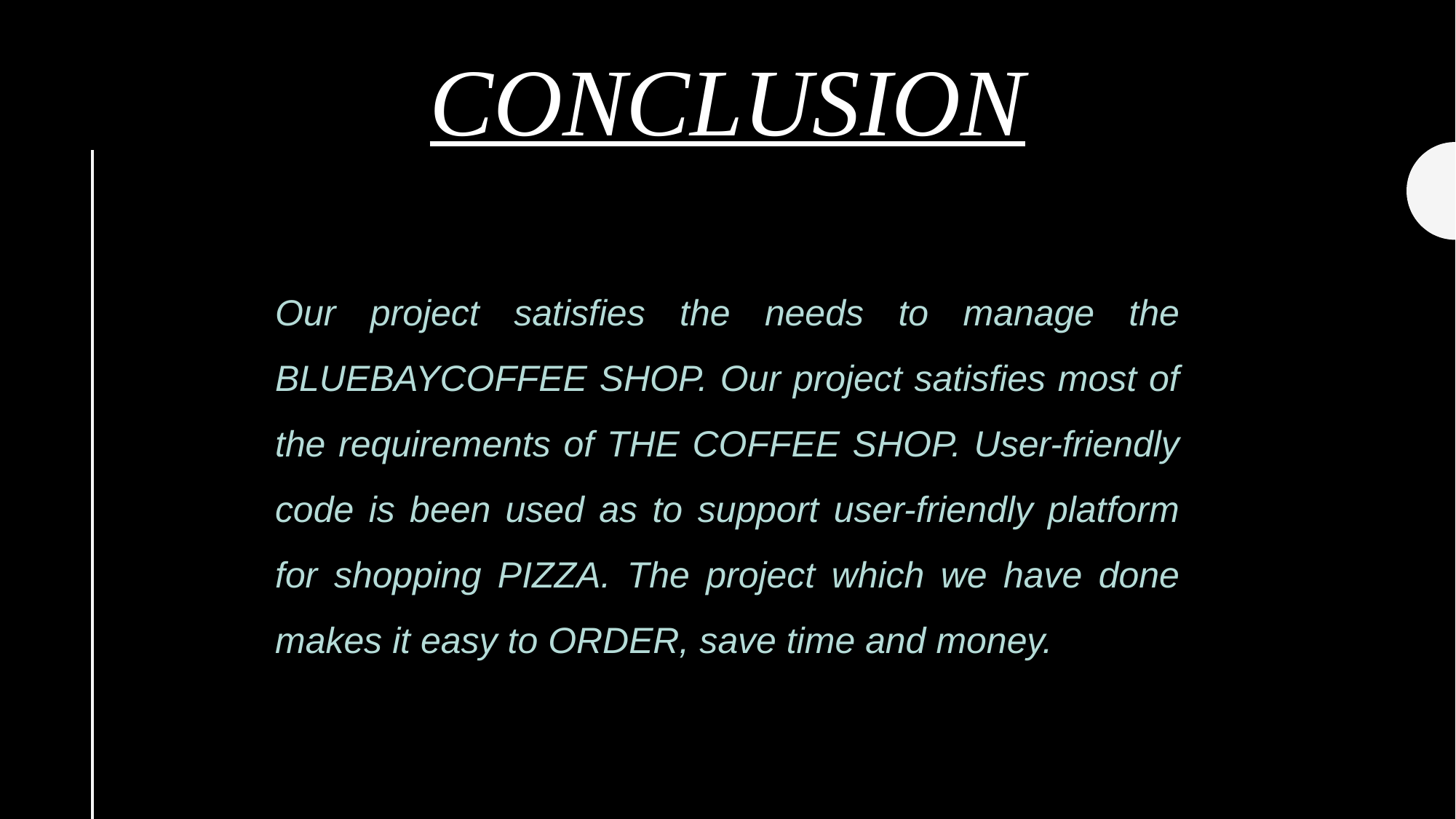

# CONCLUSION
Our project satisfies the needs to manage the BLUEBAYCOFFEE SHOP. Our project satisfies most of the requirements of THE COFFEE SHOP. User-friendly code is been used as to support user-friendly platform for shopping PIZZA. The project which we have done makes it easy to ORDER, save time and money.